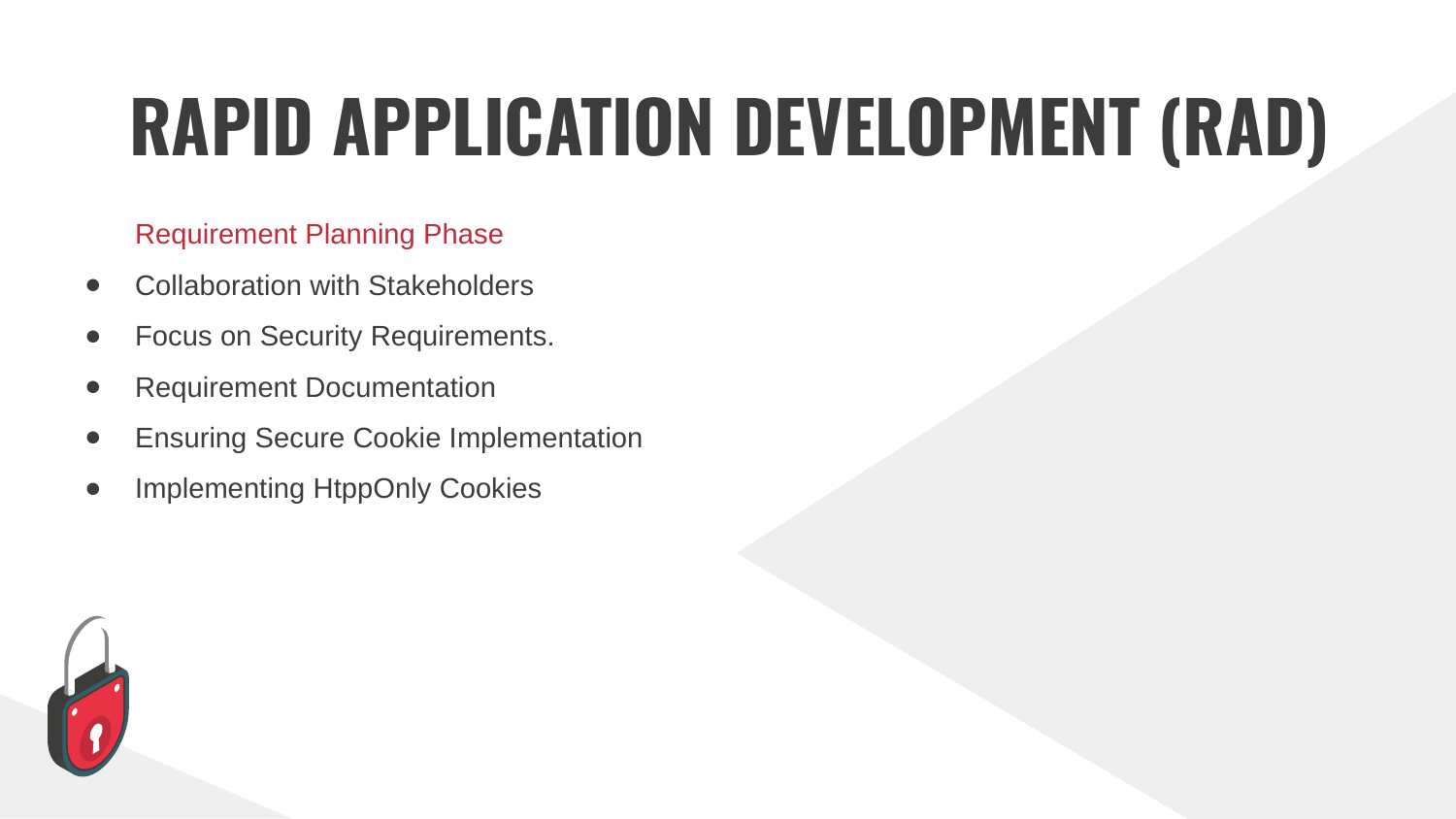

# RAPID APPLICATION DEVELOPMENT (RAD)

Requirement Planning Phase
Collaboration with Stakeholders
Focus on Security Requirements.
Requirement Documentation
Ensuring Secure Cookie Implementation
Implementing HtppOnly Cookies